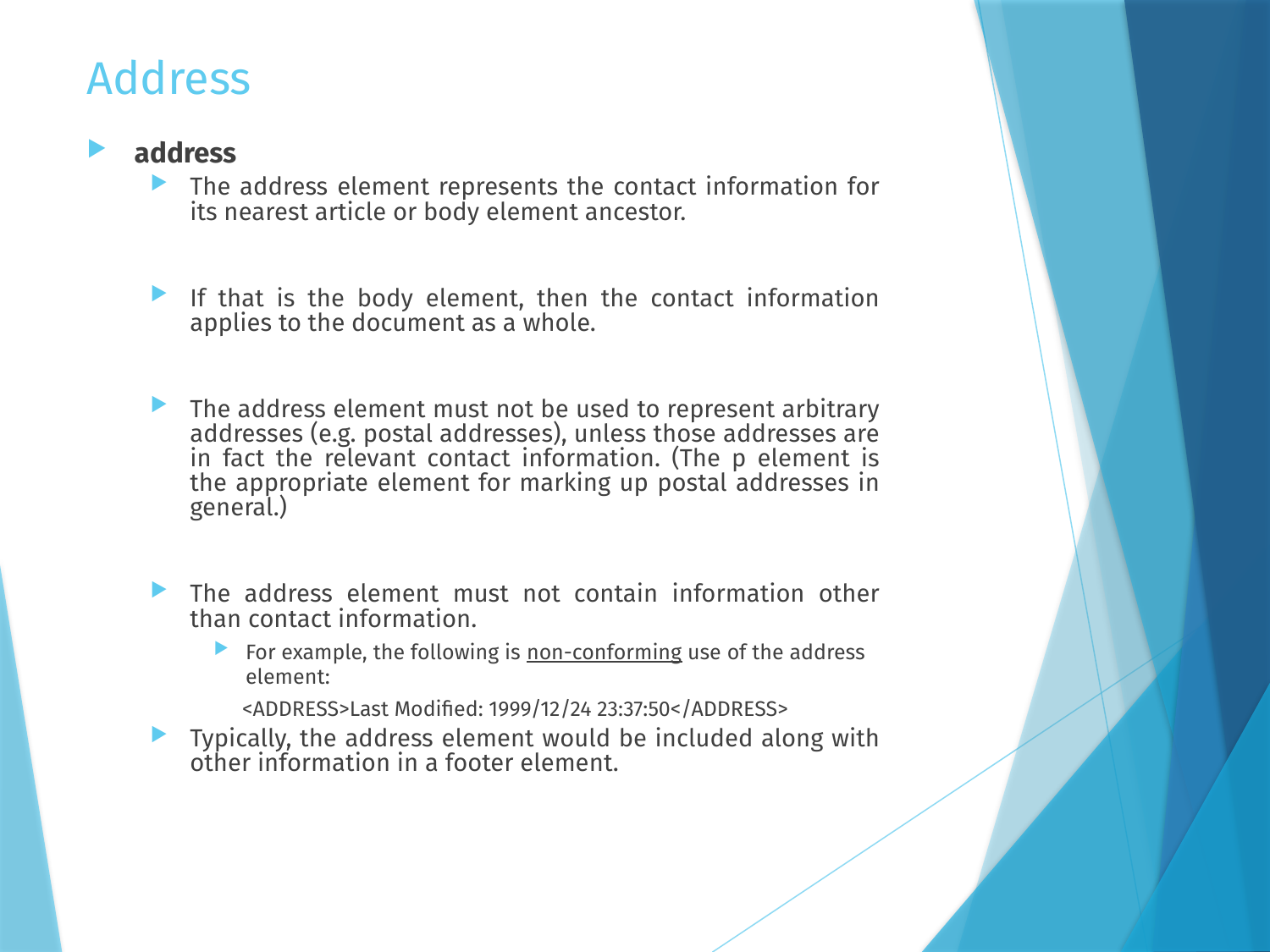

# Address
address
The address element represents the contact information for its nearest article or body element ancestor.

If that is the body element, then the contact information applies to the document as a whole.

The address element must not be used to represent arbitrary addresses (e.g. postal addresses), unless those addresses are in fact the relevant contact information. (The p element is the appropriate element for marking up postal addresses in general.)

The address element must not contain information other than contact information.
For example, the following is non-conforming use of the address element:
     <ADDRESS>Last Modified: 1999/12/24 23:37:50</ADDRESS>
Typically, the address element would be included along with other information in a footer element.